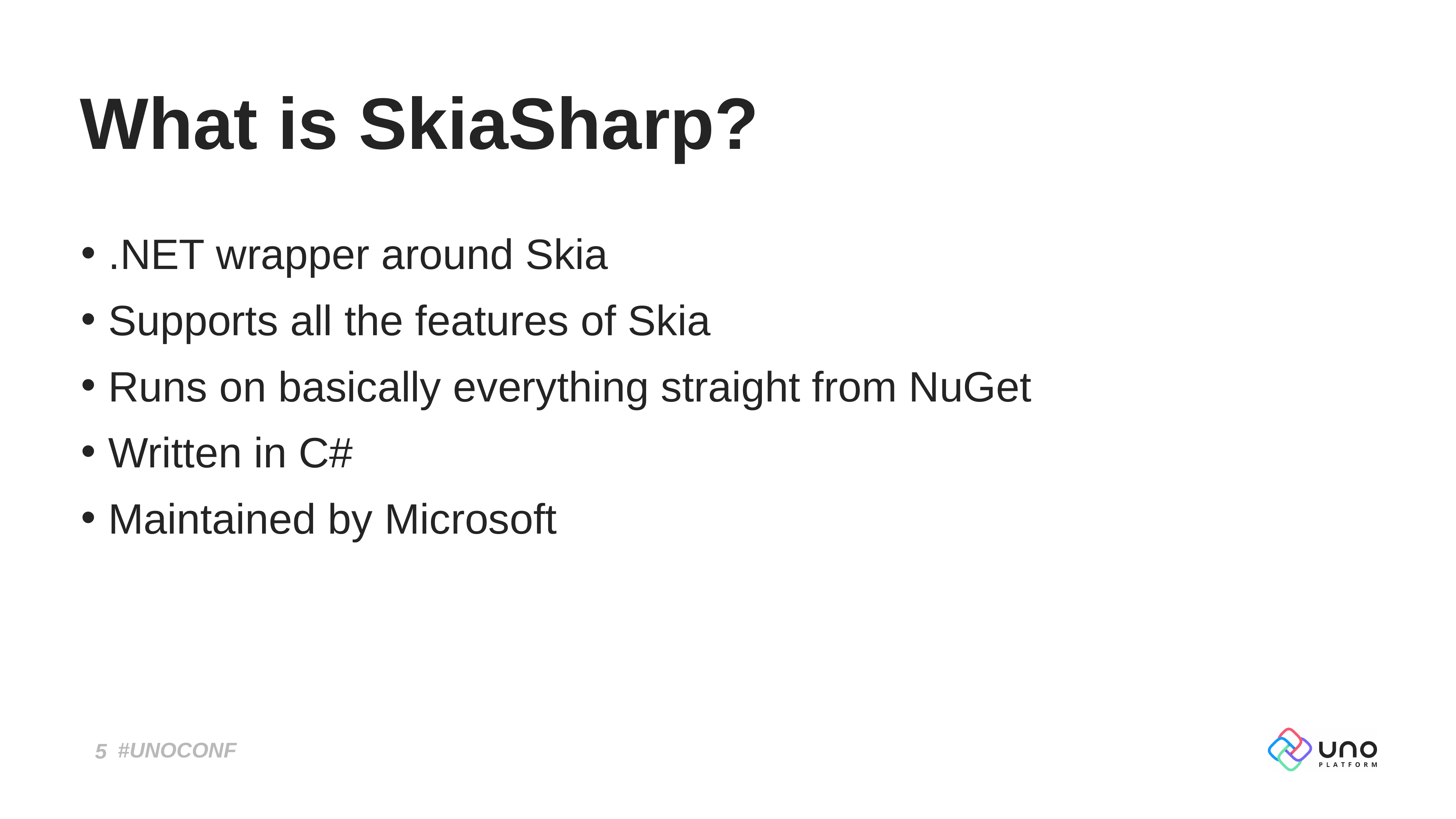

# What is SkiaSharp?
.NET wrapper around Skia
Supports all the features of Skia
Runs on basically everything straight from NuGet
Written in C#
Maintained by Microsoft